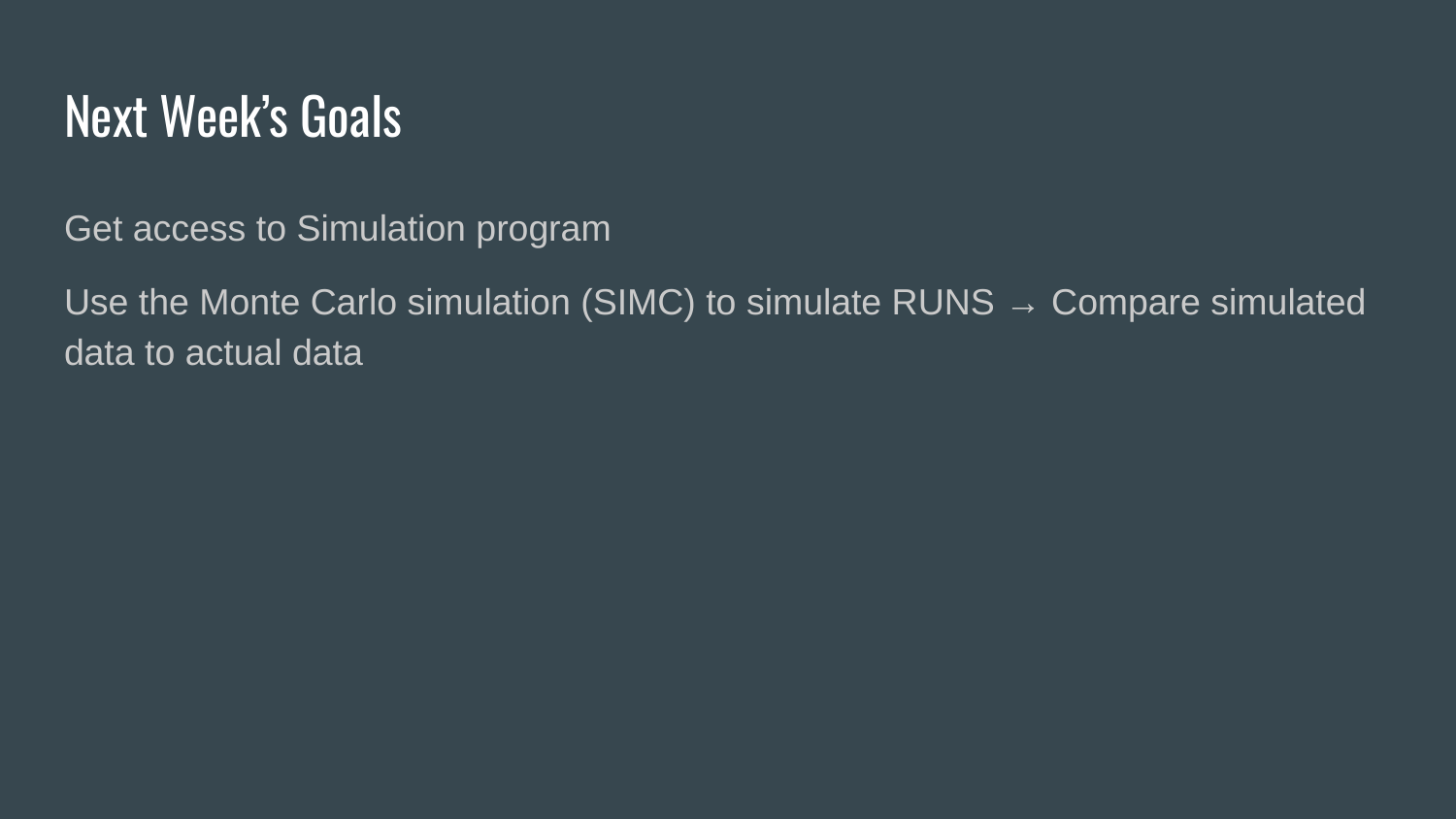

# Next Week’s Goals
Get access to Simulation program
Use the Monte Carlo simulation (SIMC) to simulate RUNS → Compare simulated data to actual data